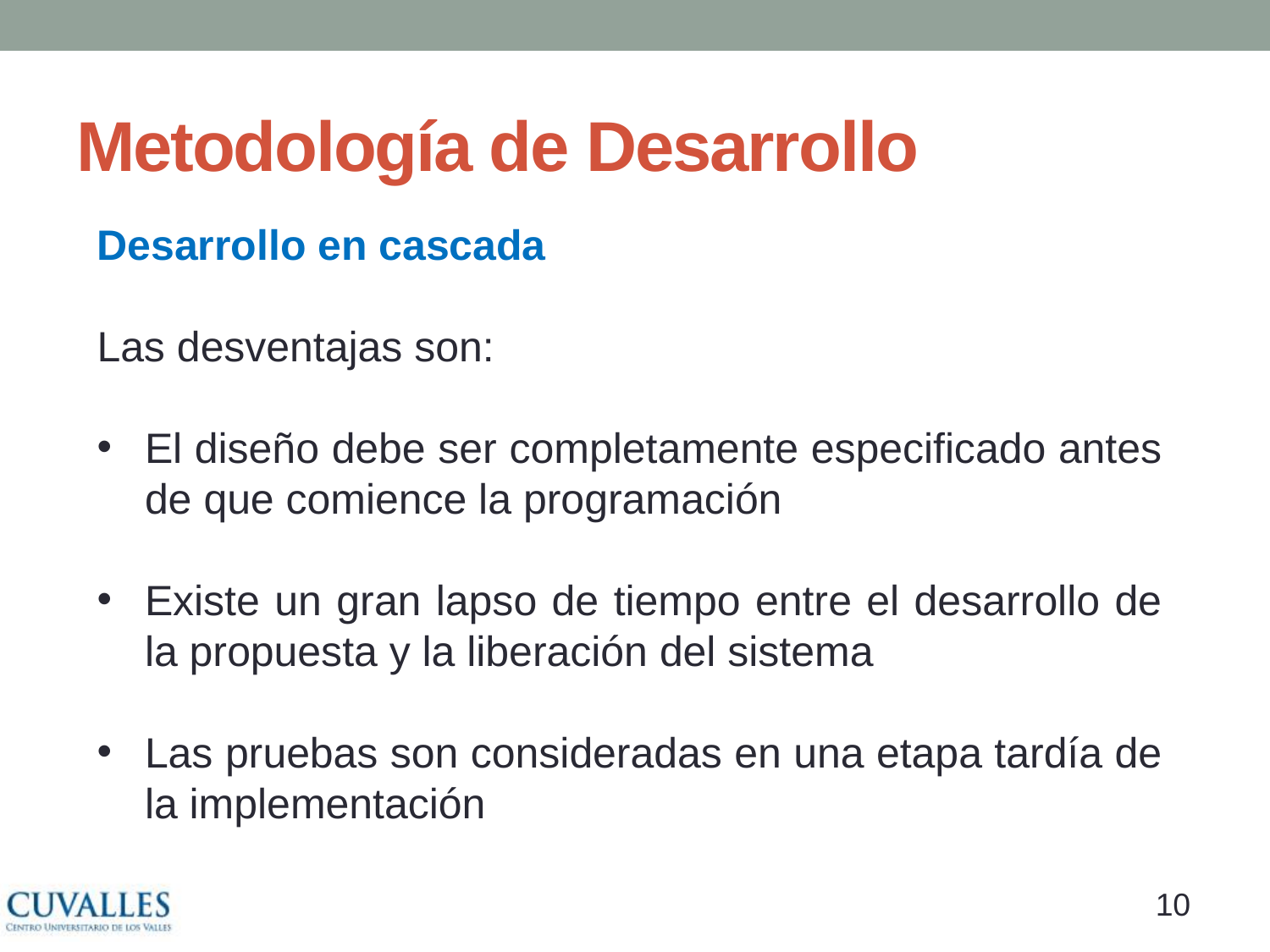

# Metodología de Desarrollo
Desarrollo en cascada

Las desventajas son:

El diseño debe ser completamente especificado antes de que comience la programación

Existe un gran lapso de tiempo entre el desarrollo de la propuesta y la liberación del sistema

Las pruebas son consideradas en una etapa tardía de la implementación

10